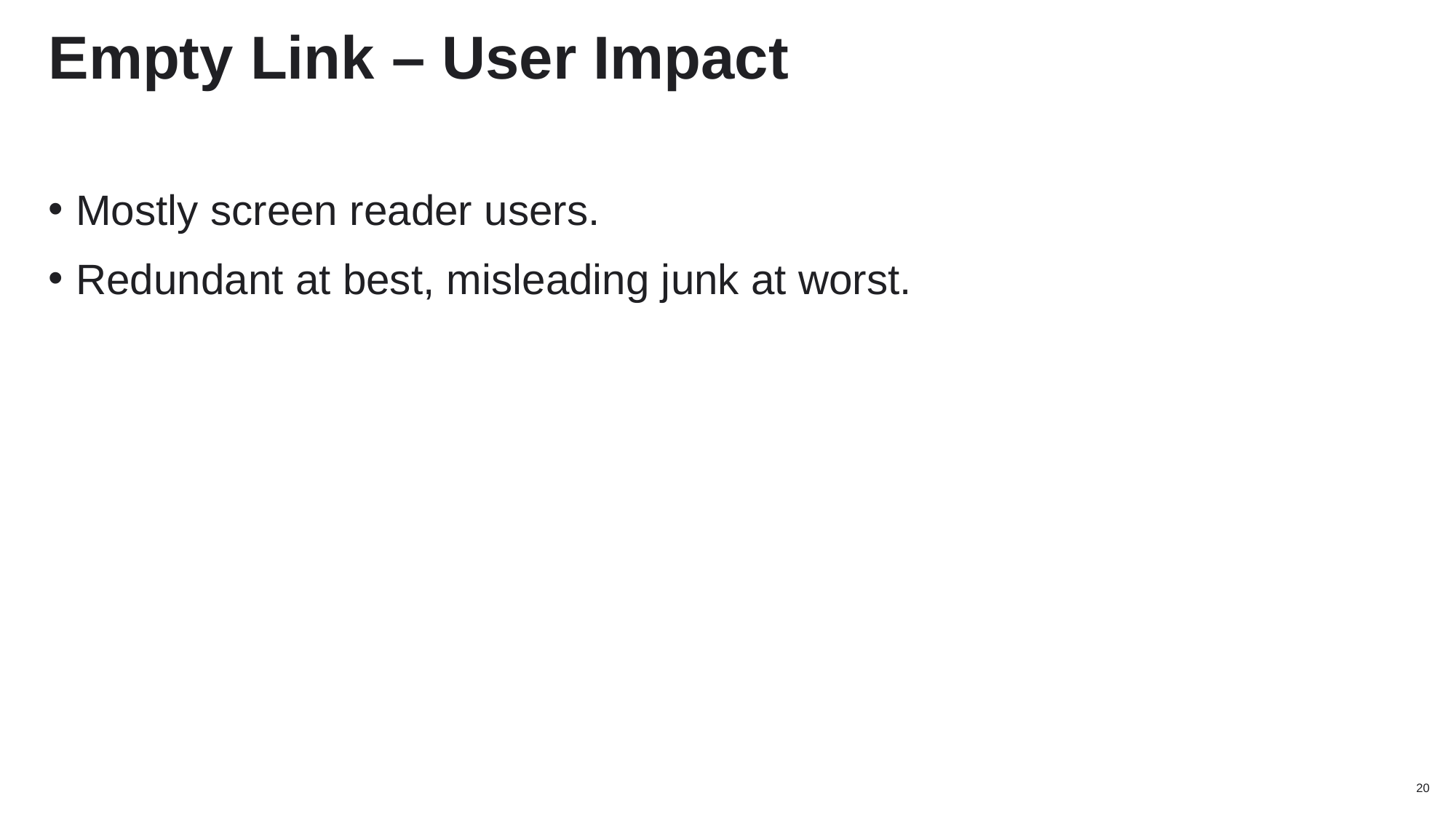

# Empty Link – User Impact

Mostly screen reader users.
Redundant at best, misleading junk at worst.